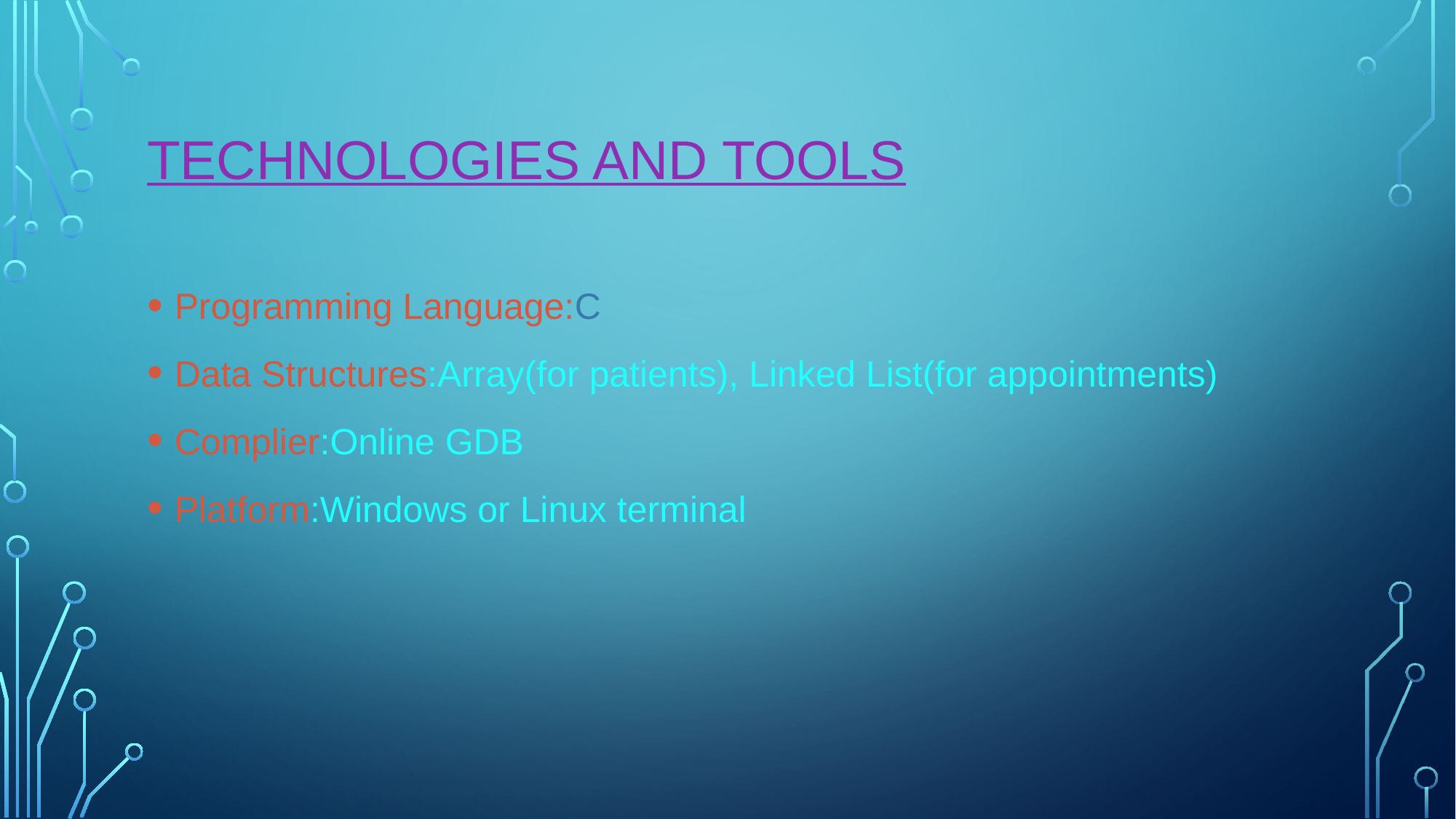

# Technologies and tools
Programming Language:C
Data Structures:Array(for patients), Linked List(for appointments)
Complier:Online GDB
Platform:Windows or Linux terminal